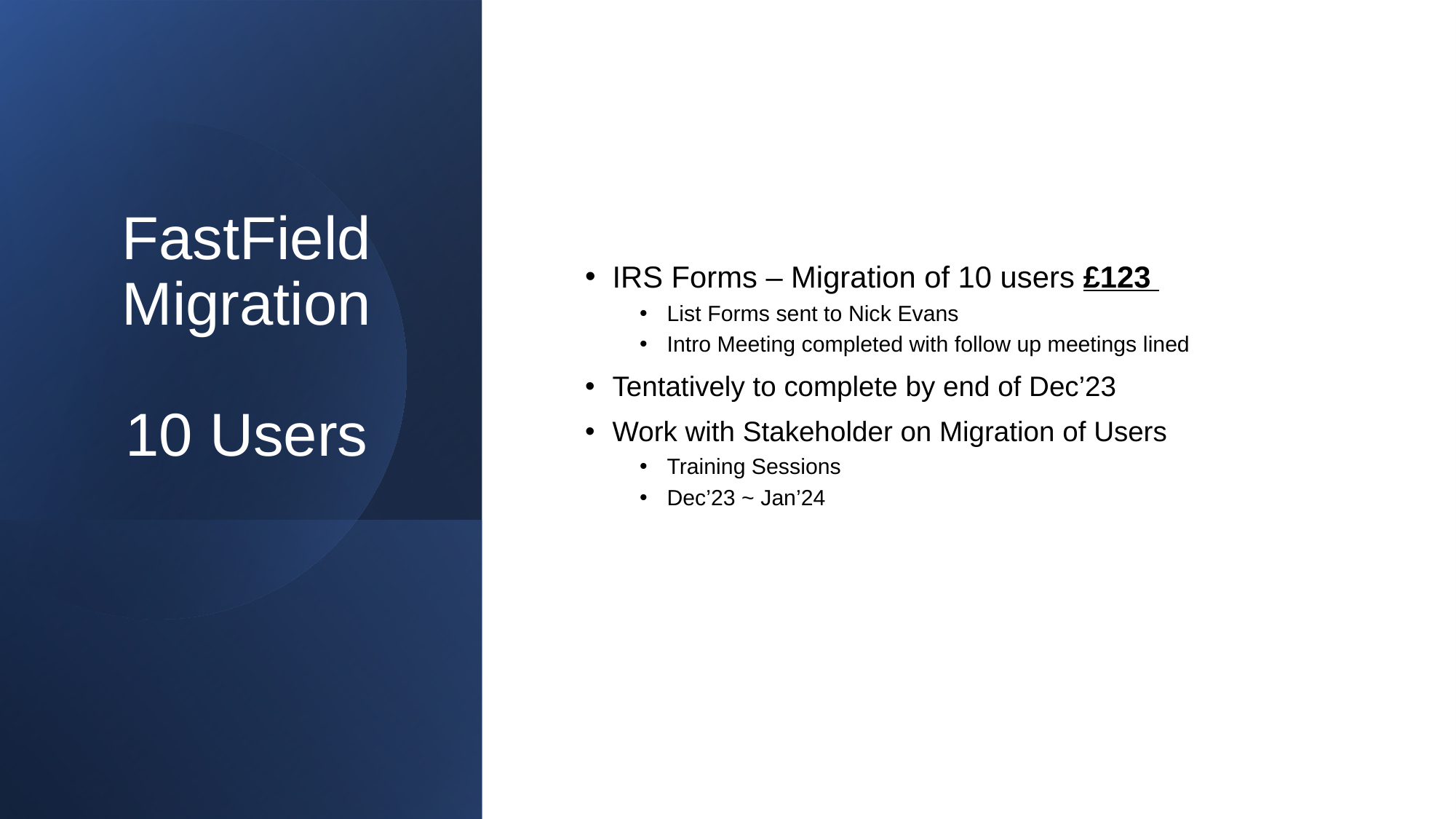

# FastField Migration 10 Users
IRS Forms – Migration of 10 users £123
List Forms sent to Nick Evans
Intro Meeting completed with follow up meetings lined
Tentatively to complete by end of Dec’23
Work with Stakeholder on Migration of Users
Training Sessions
Dec’23 ~ Jan’24